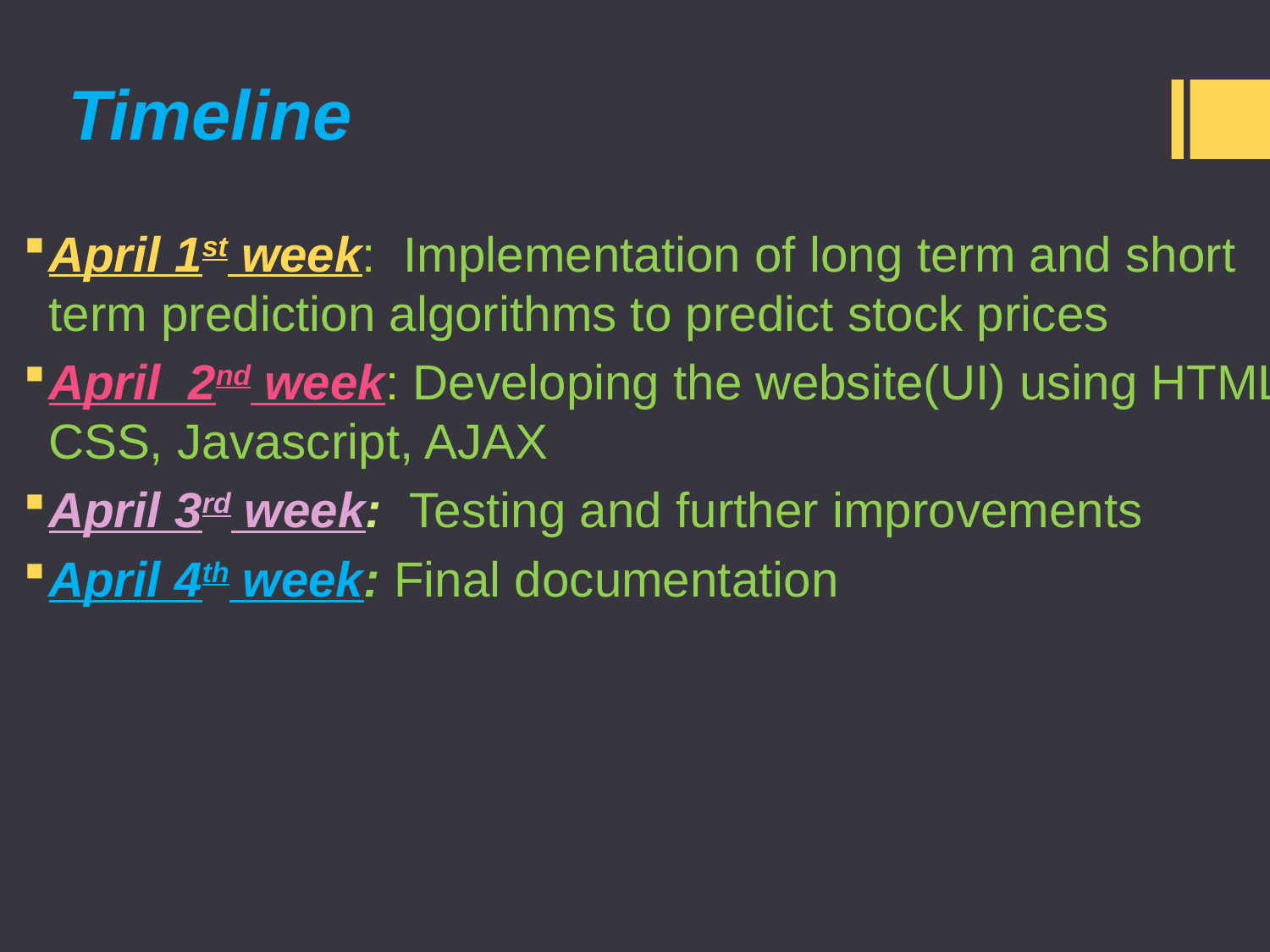

# Timeline
April 1st week:  Implementation of long term and short term prediction algorithms to predict stock prices
April  2nd week: Developing the website(UI) using HTML, CSS, Javascript, AJAX
April 3rd week:  Testing and further improvements
April 4th week: Final documentation